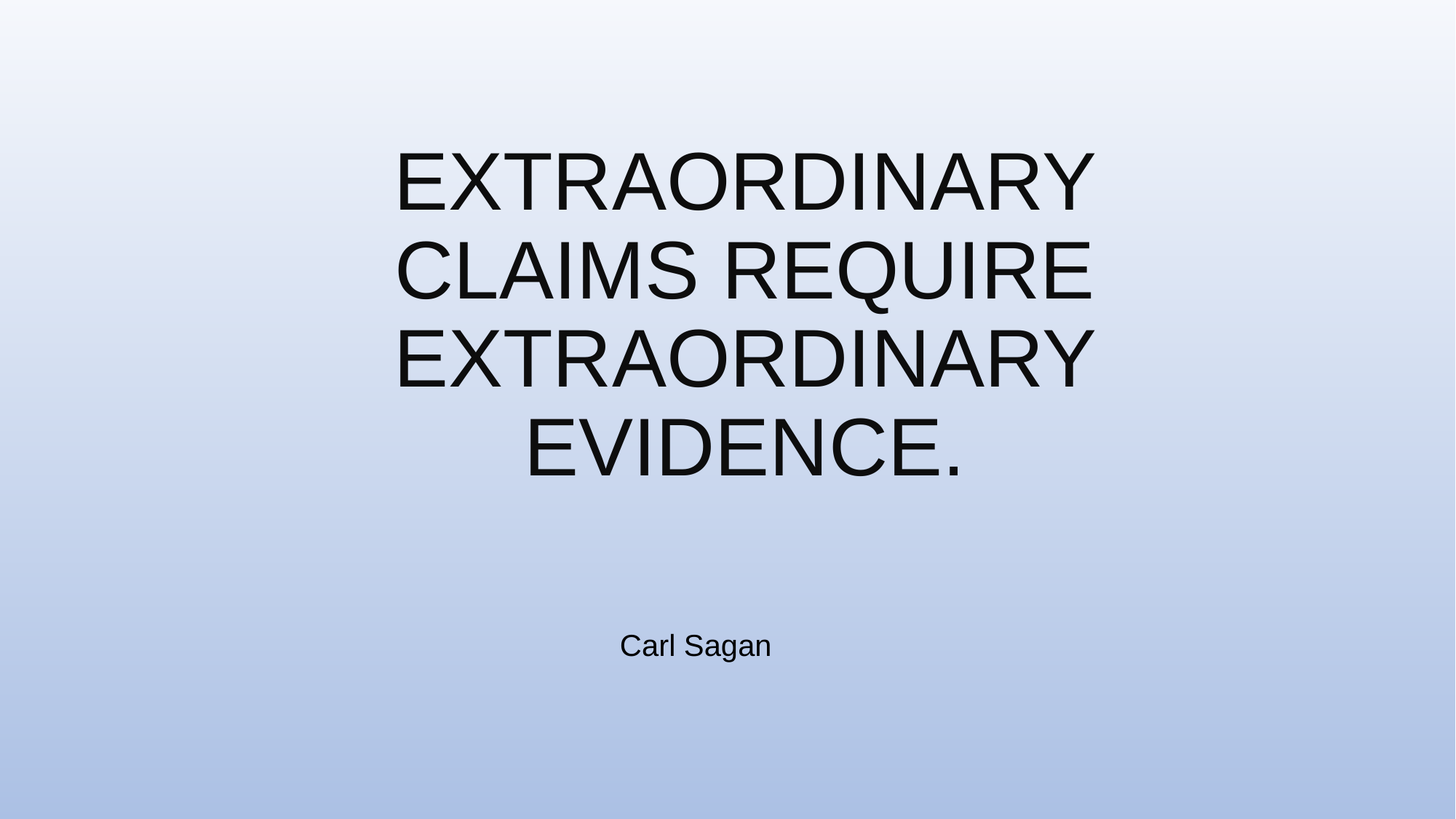

# EXTRAORDINARY CLAIMS REQUIRE EXTRAORDINARY EVIDENCE.
Carl Sagan